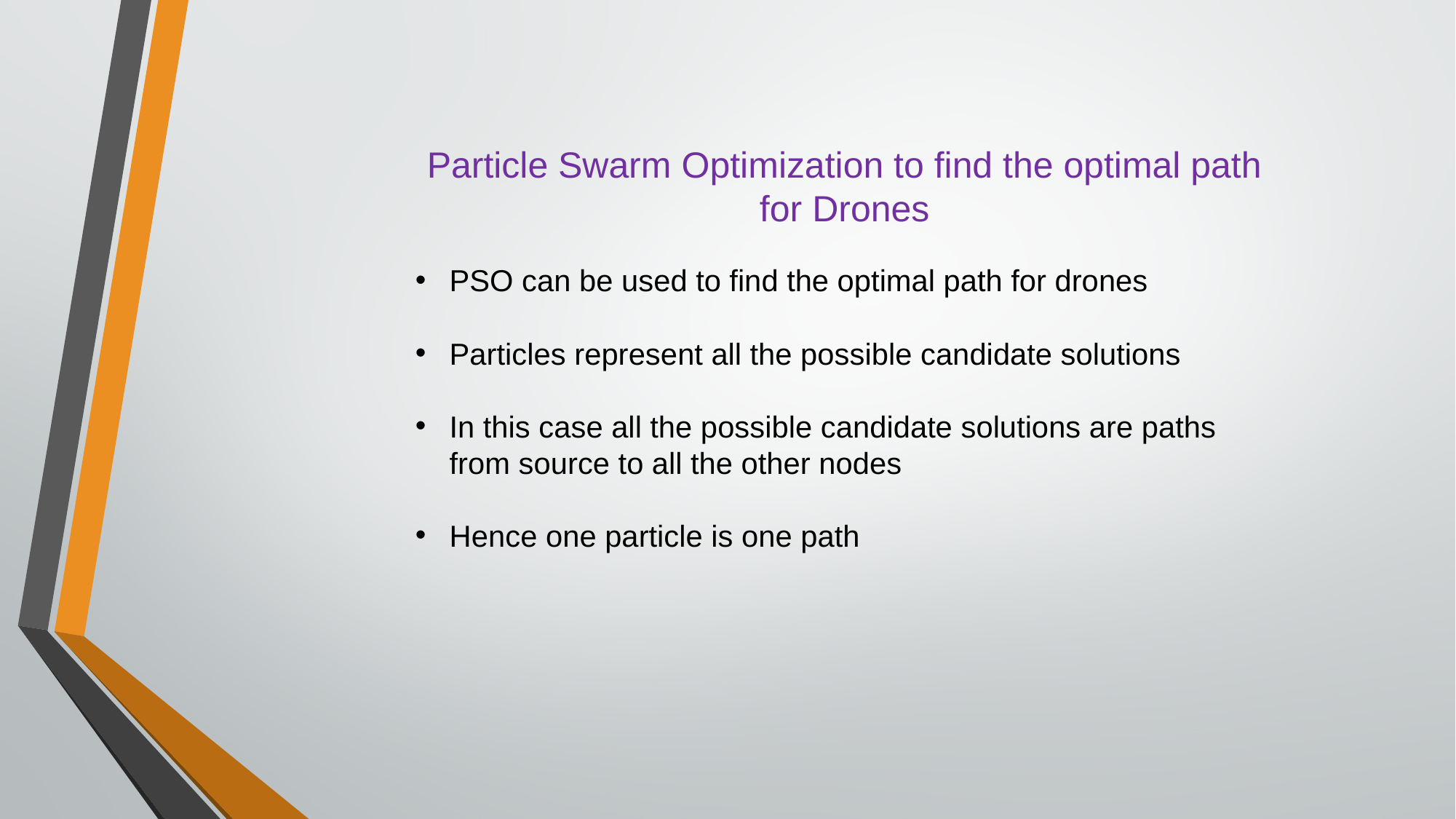

Particle Swarm Optimization to find the optimal path for Drones

PSO can be used to find the optimal path for drones

Particles represent all the possible candidate solutions

In this case all the possible candidate solutions are paths from source to all the other nodes

Hence one particle is one path